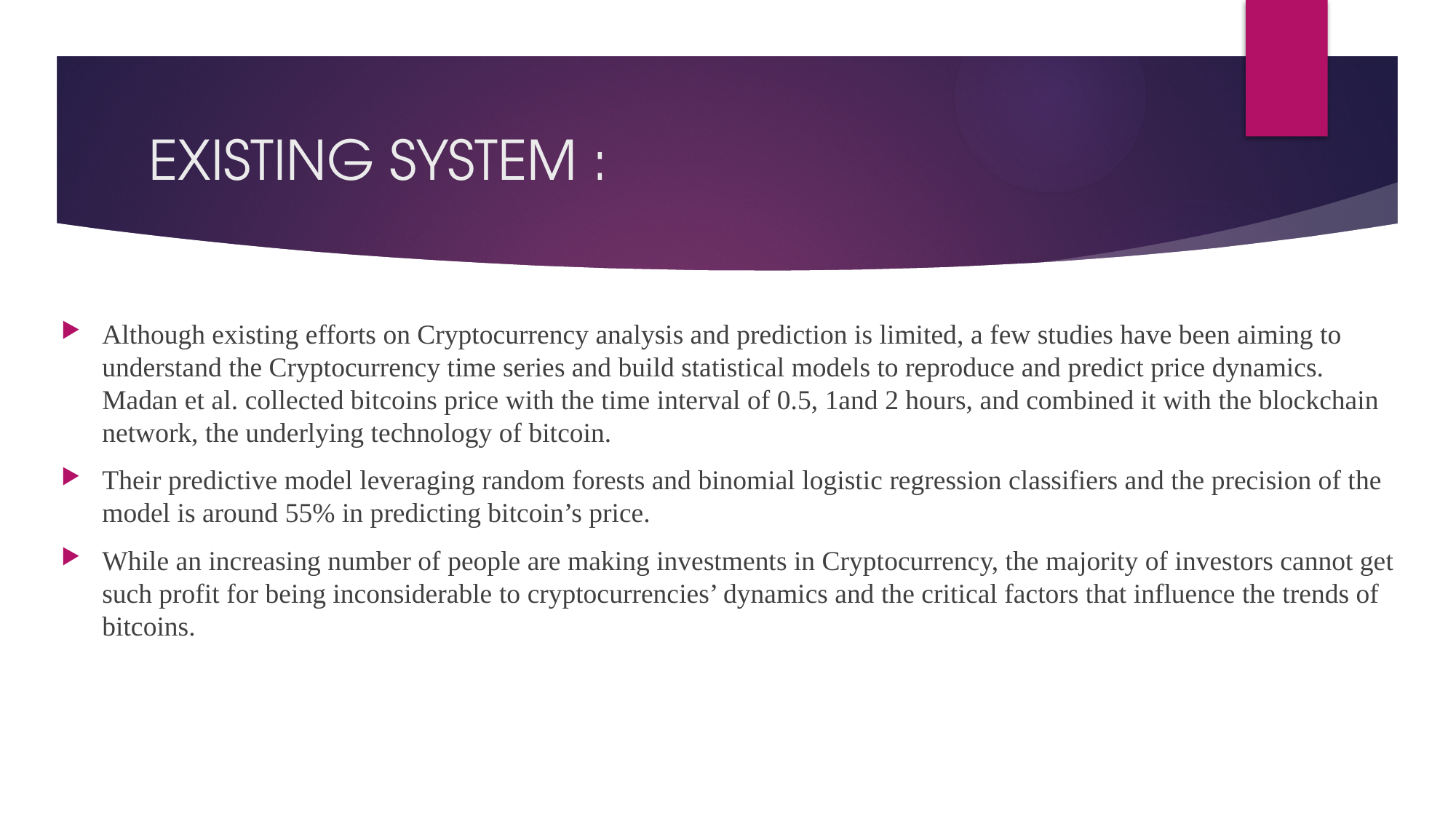

# EXISTING SYSTEM :
Although existing efforts on Cryptocurrency analysis and prediction is limited, a few studies have been aiming to understand the Cryptocurrency time series and build statistical models to reproduce and predict price dynamics. Madan et al. collected bitcoins price with the time interval of 0.5, 1and 2 hours, and combined it with the blockchain network, the underlying technology of bitcoin.
Their predictive model leveraging random forests and binomial logistic regression classifiers and the precision of the model is around 55% in predicting bitcoin’s price.
While an increasing number of people are making investments in Cryptocurrency, the majority of investors cannot get such profit for being inconsiderable to cryptocurrencies’ dynamics and the critical factors that influence the trends of bitcoins.